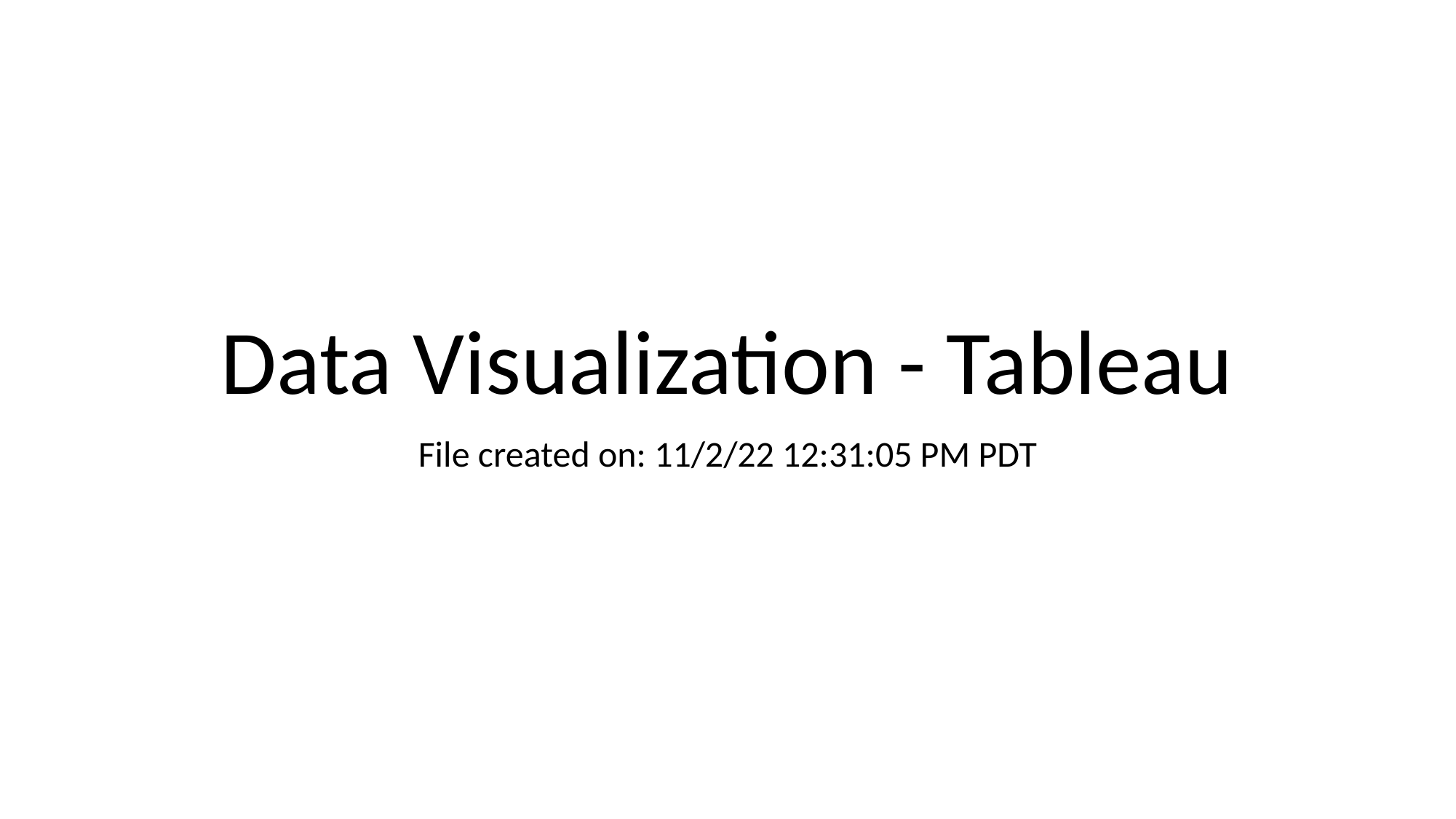

# Data Visualization - Tableau
File created on: 11/2/22 12:31:05 PM PDT